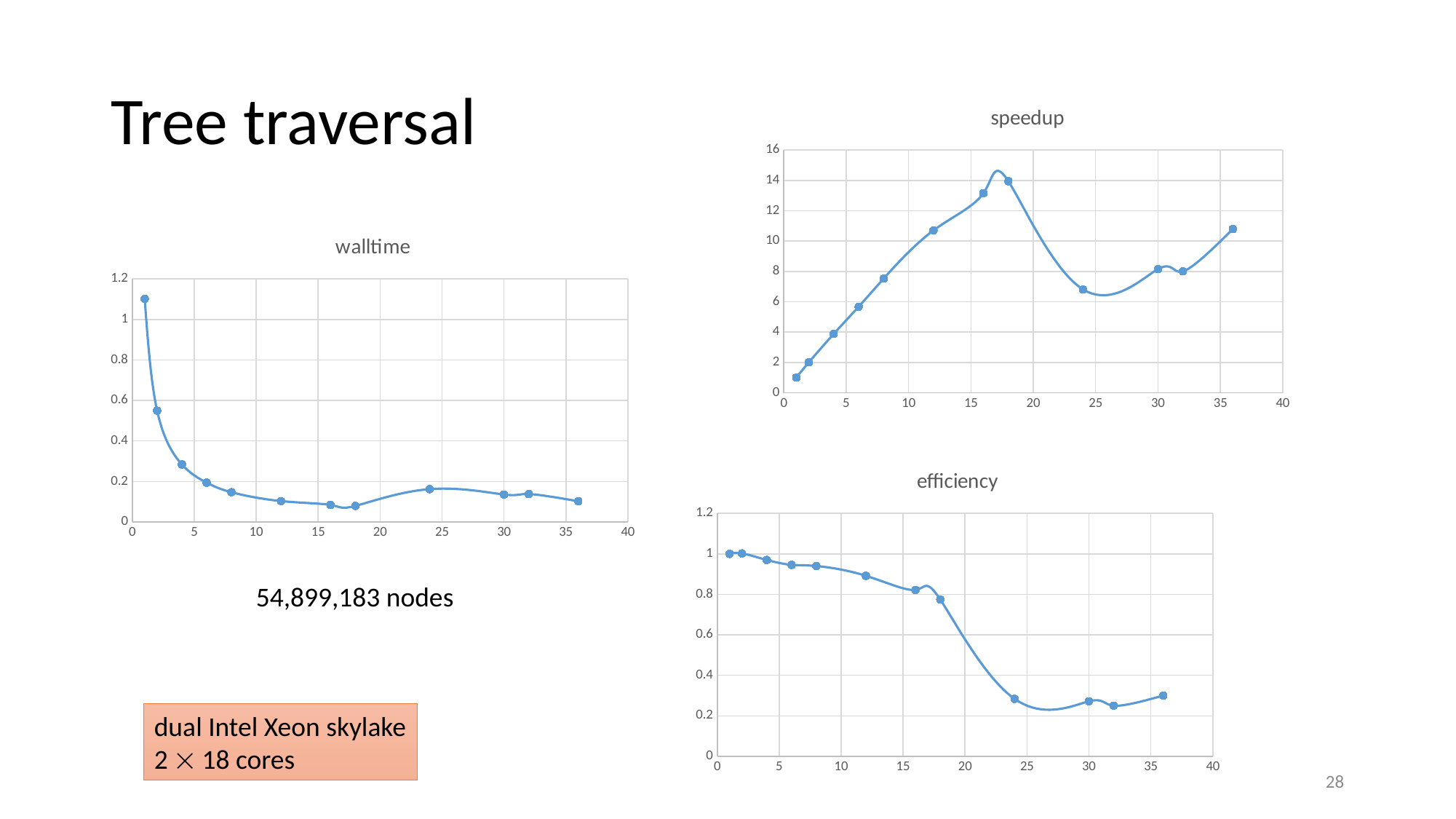

# Tree traversal

### Chart:

| Category | speedup |
|---|---|

### Chart: walltime

| Category | time |
|---|---|

### Chart:

| Category | efficiency |
|---|---|
54,899,183 nodes
dual Intel Xeon skylake
2 × 18 cores
28